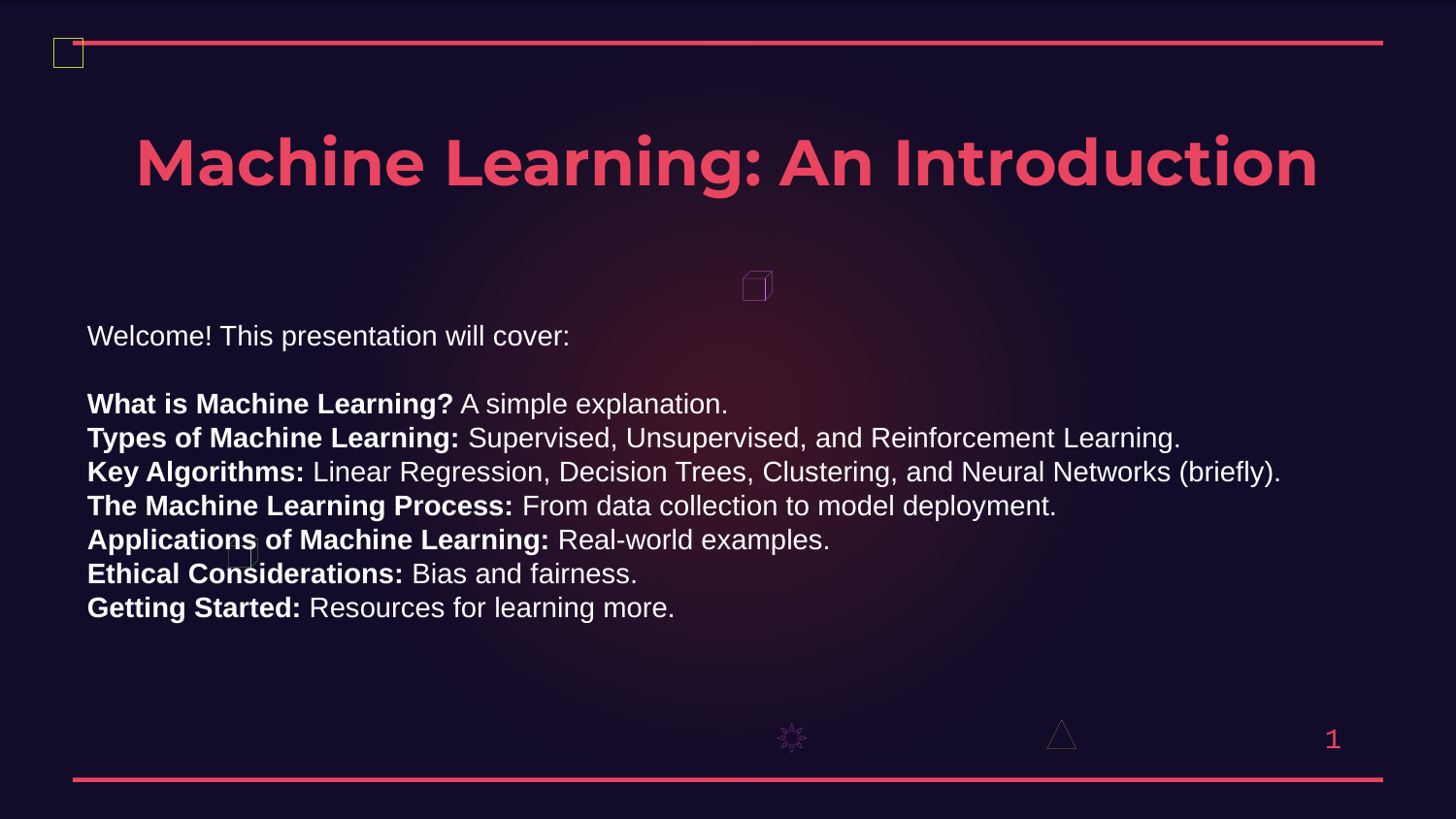

Machine Learning: An Introduction
Welcome! This presentation will cover:

What is Machine Learning? A simple explanation.
Types of Machine Learning: Supervised, Unsupervised, and Reinforcement Learning.
Key Algorithms: Linear Regression, Decision Trees, Clustering, and Neural Networks (briefly).
The Machine Learning Process: From data collection to model deployment.
Applications of Machine Learning: Real-world examples.
Ethical Considerations: Bias and fairness.
Getting Started: Resources for learning more.

1